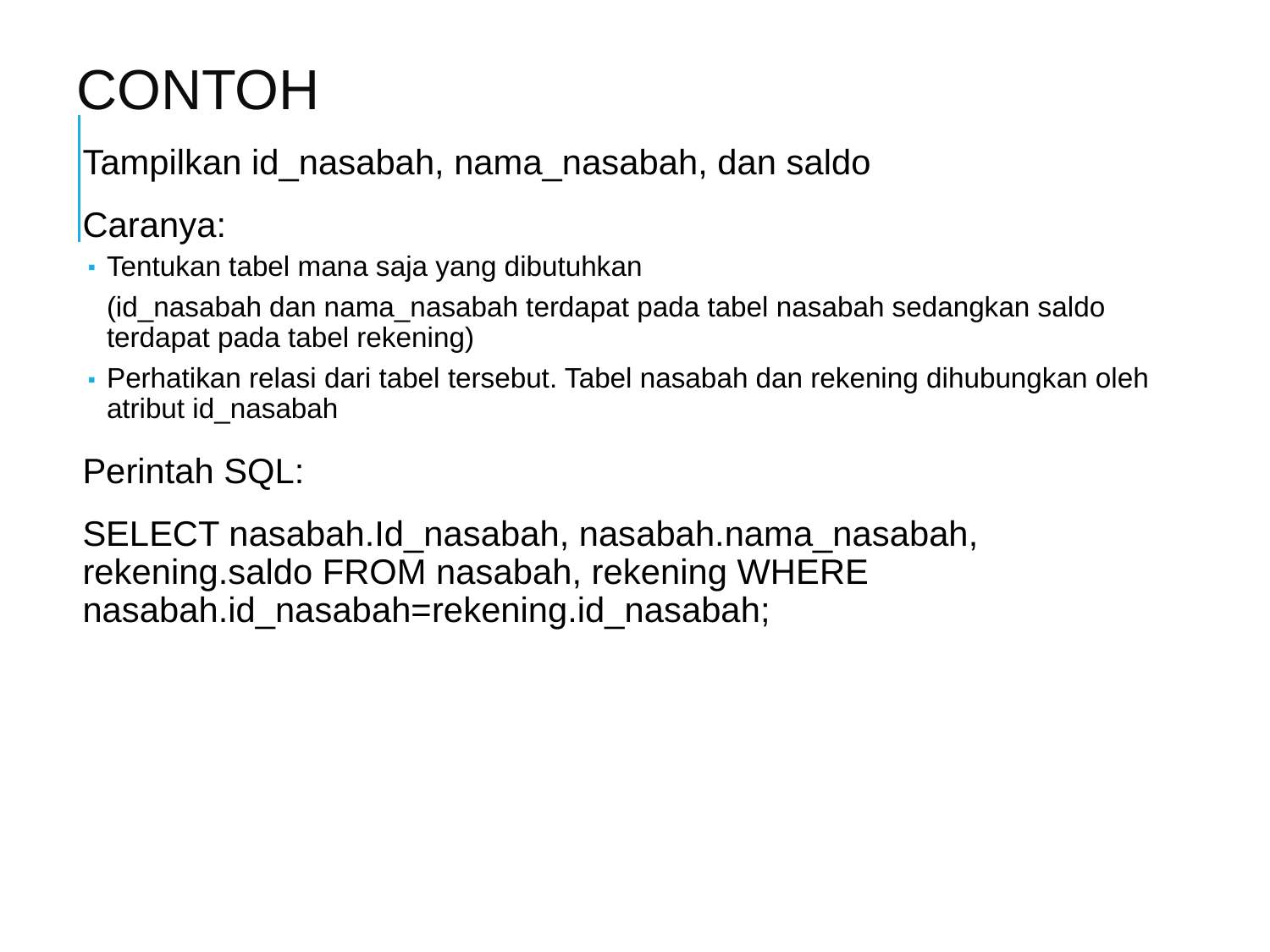

# CONTOH
Tampilkan id_nasabah, nama_nasabah, dan saldo
Caranya:
Tentukan tabel mana saja yang dibutuhkan
	(id_nasabah dan nama_nasabah terdapat pada tabel nasabah sedangkan saldo terdapat pada tabel rekening)
Perhatikan relasi dari tabel tersebut. Tabel nasabah dan rekening dihubungkan oleh atribut id_nasabah
Perintah SQL:
	SELECT nasabah.Id_nasabah, nasabah.nama_nasabah, rekening.saldo FROM nasabah, rekening WHERE nasabah.id_nasabah=rekening.id_nasabah;